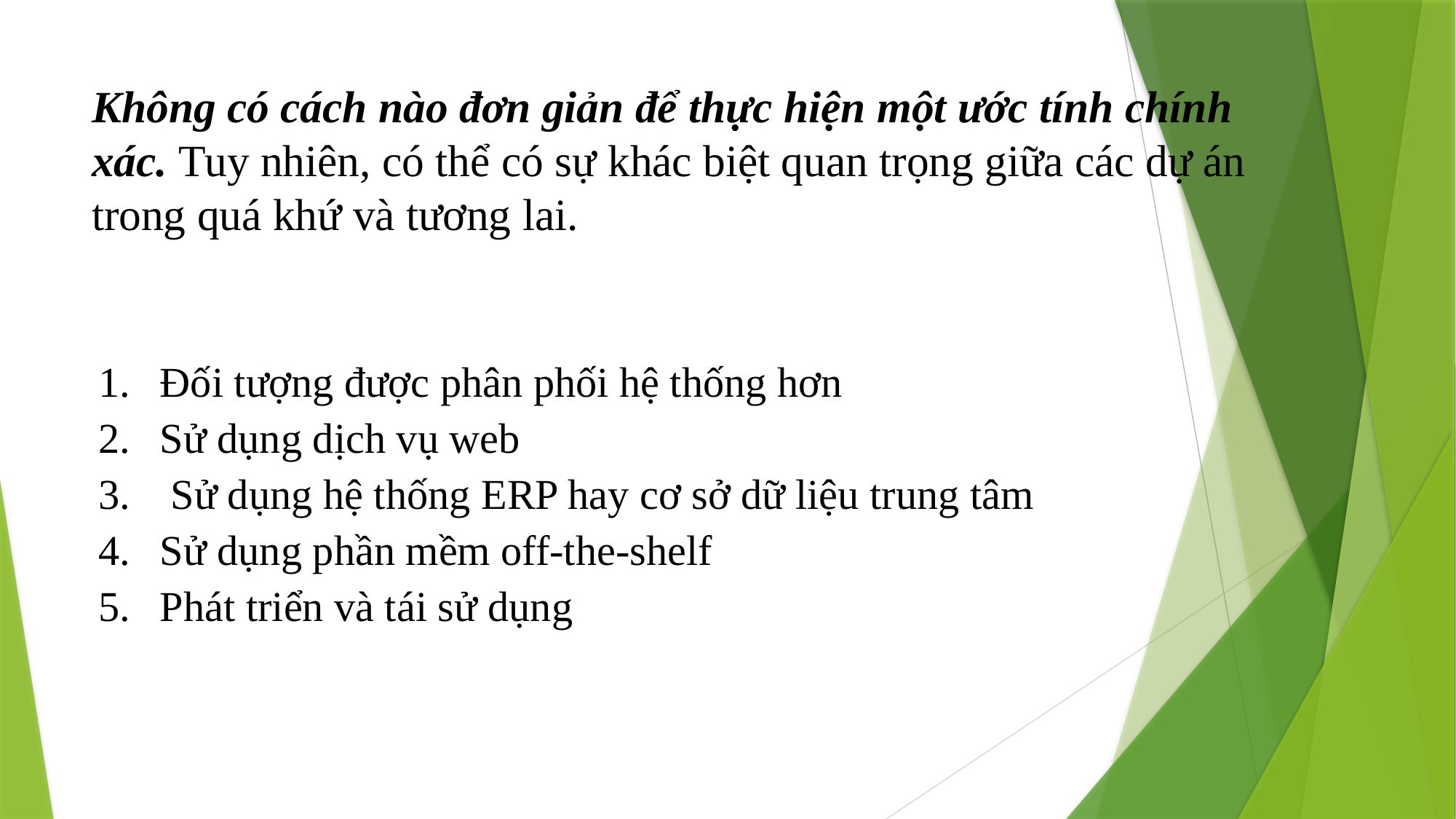

# Không có cách nào đơn giản để thực hiện một ước tính chính xác. Tuy nhiên, có thể có sự khác biệt quan trọng giữa các dự án trong quá khứ và tương lai.
Đối tượng được phân phối hệ thống hơn
Sử dụng dịch vụ web
 Sử dụng hệ thống ERP hay cơ sở dữ liệu trung tâm
Sử dụng phần mềm off-the-shelf
Phát triển và tái sử dụng